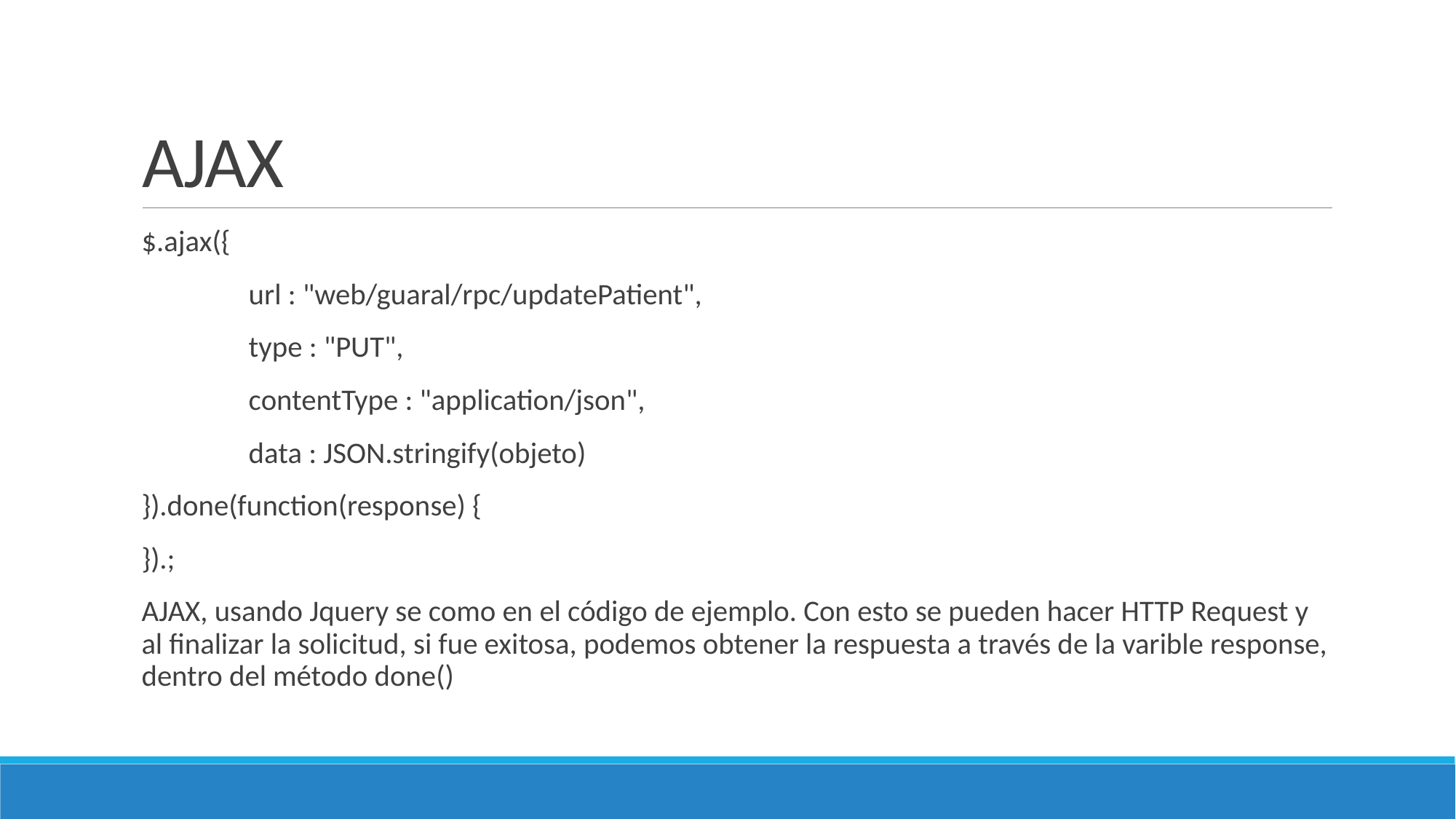

# AJAX
$.ajax({
	url : "web/guaral/rpc/updatePatient",
	type : "PUT",
	contentType : "application/json",
	data : JSON.stringify(objeto)
}).done(function(response) {
}).;
AJAX, usando Jquery se como en el código de ejemplo. Con esto se pueden hacer HTTP Request y al finalizar la solicitud, si fue exitosa, podemos obtener la respuesta a través de la varible response, dentro del método done()